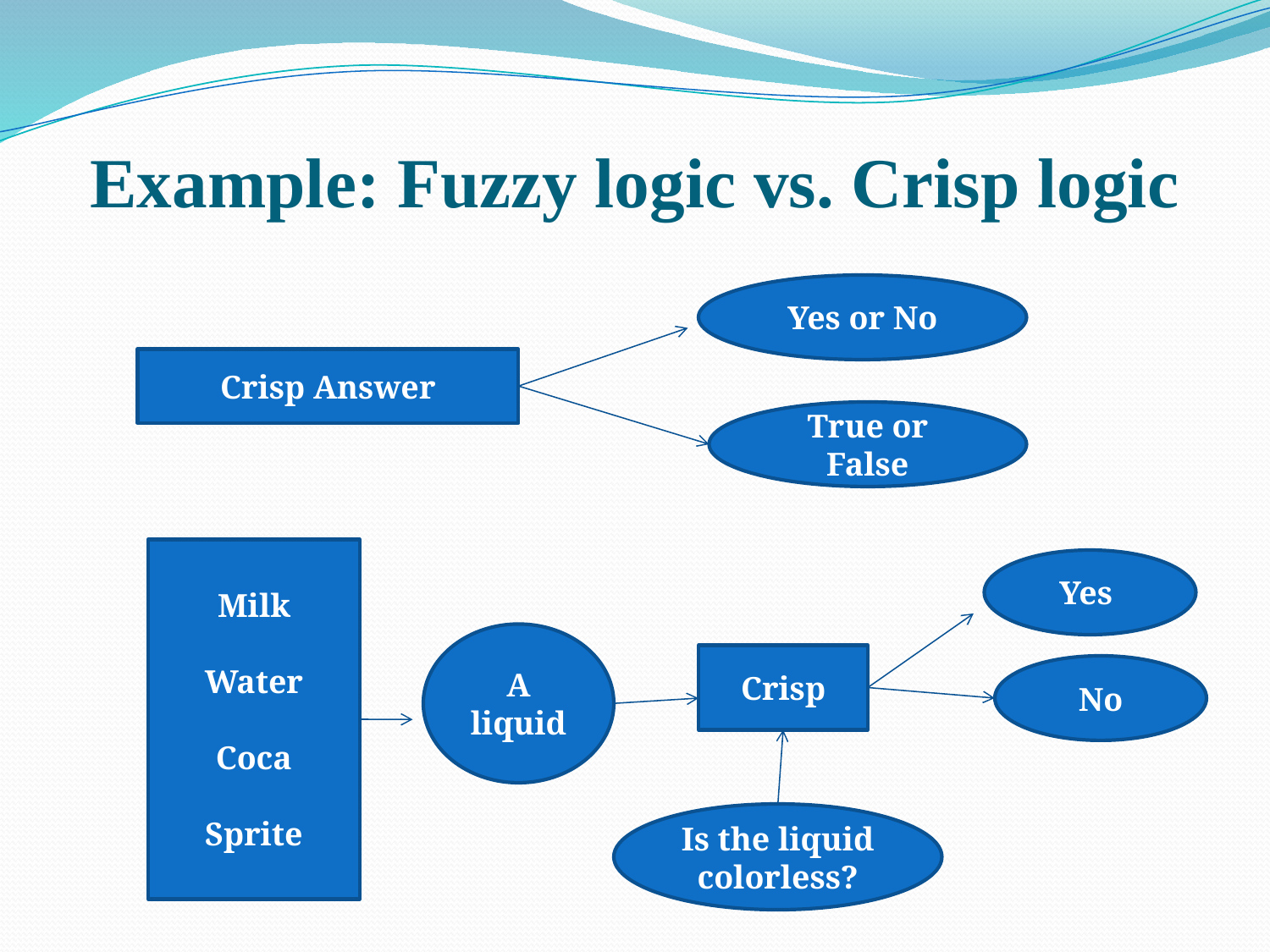

# Example: Fuzzy logic vs. Crisp logic
Yes or No
Crisp Answer
True or False
Milk

Water

Coca

Sprite
Yes
A liquid
Crisp
No
Is the liquid colorless?